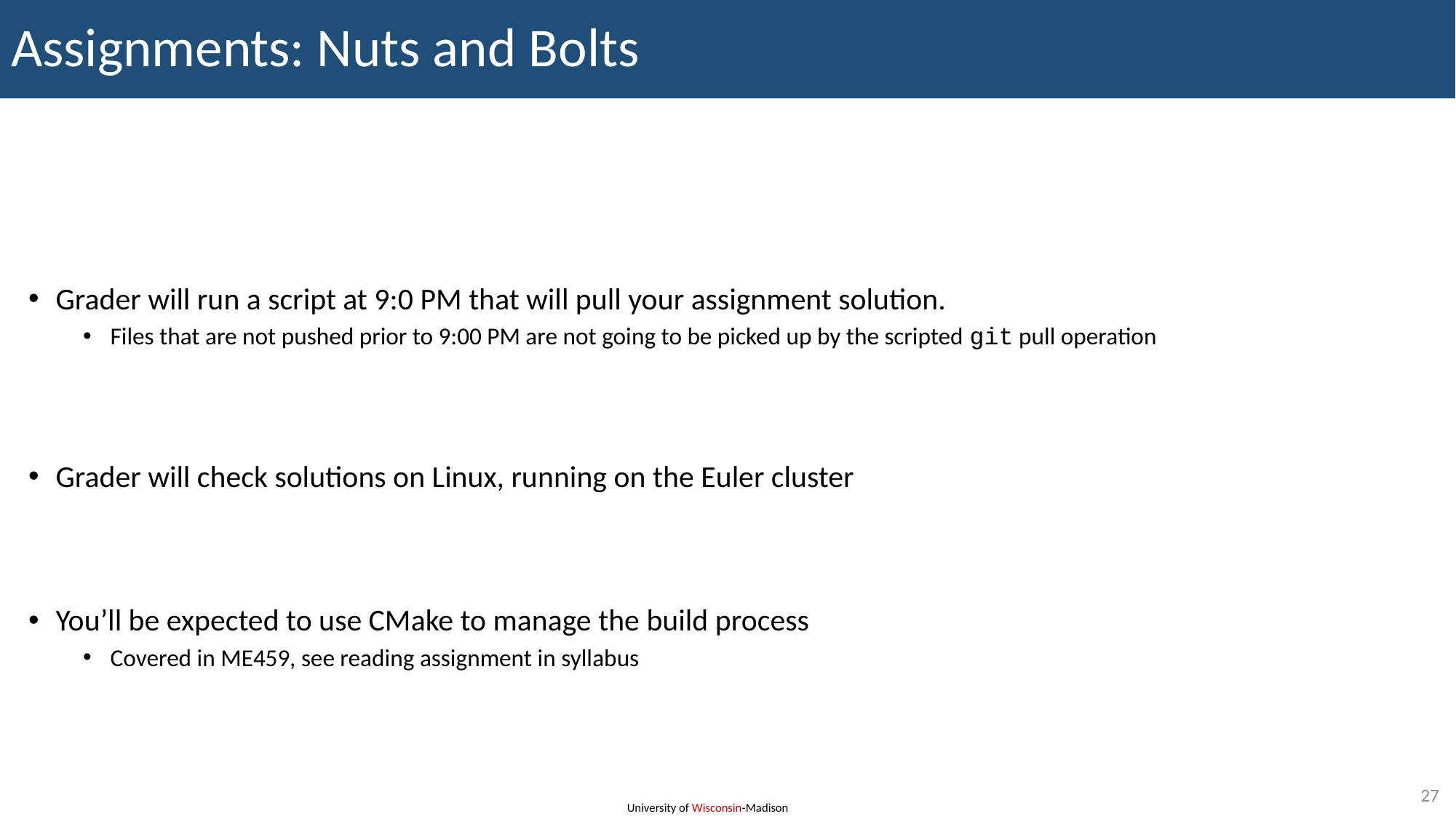

# Assignments: Nuts and Bolts

Grader will run a script at 9:0 PM that will pull your assignment solution.
Files that are not pushed prior to 9:00 PM are not going to be picked up by the scripted git pull operation

Grader will check solutions on Linux, running on the Euler cluster

You’ll be expected to use CMake to manage the build process
Covered in ME459, see reading assignment in syllabus
27